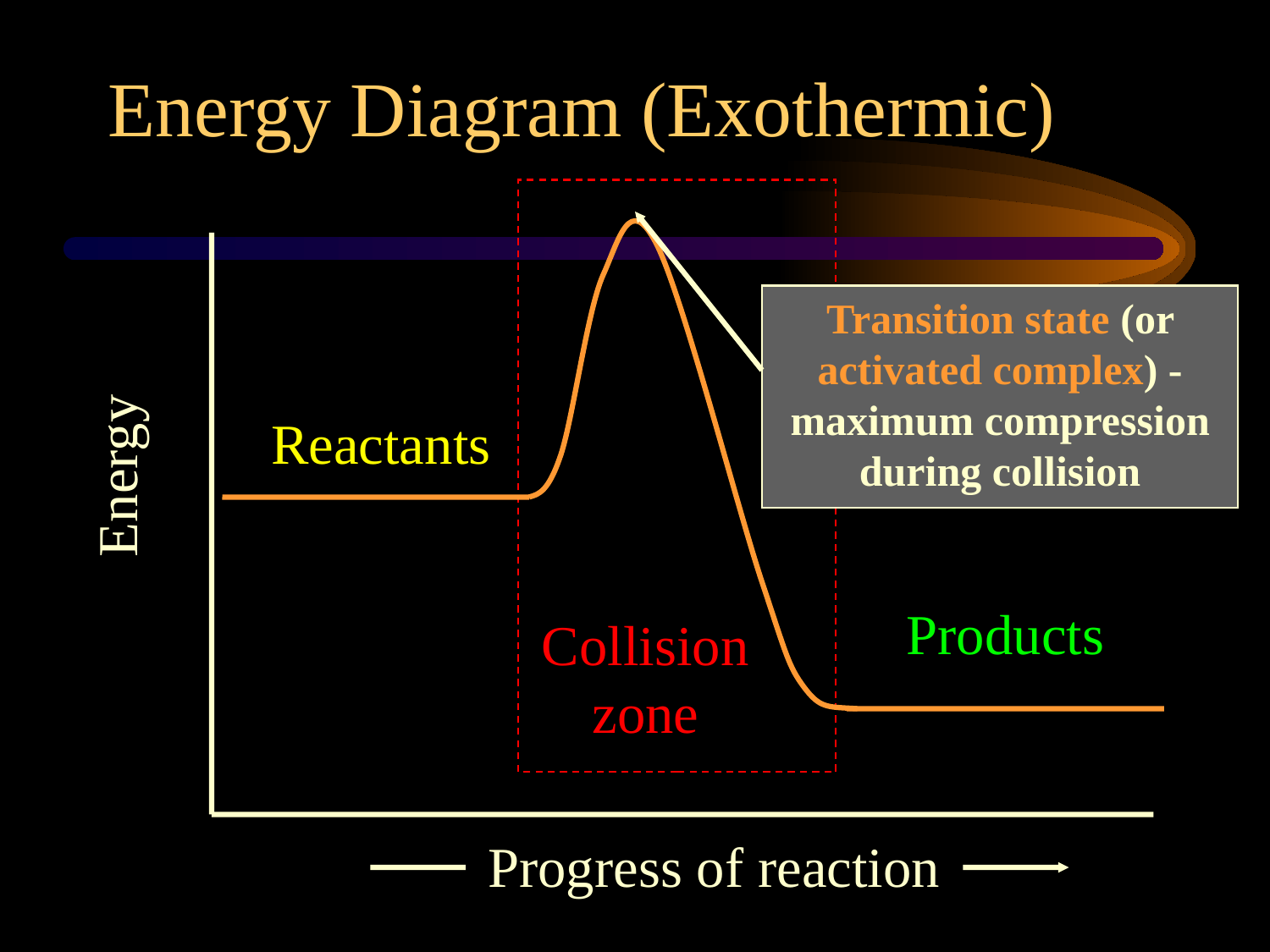

Energy Diagram (Exothermic)

Transition state (or activated complex) - maximum compression during collision
Reactants
Energy

Products
Collision zone

Progress of reaction